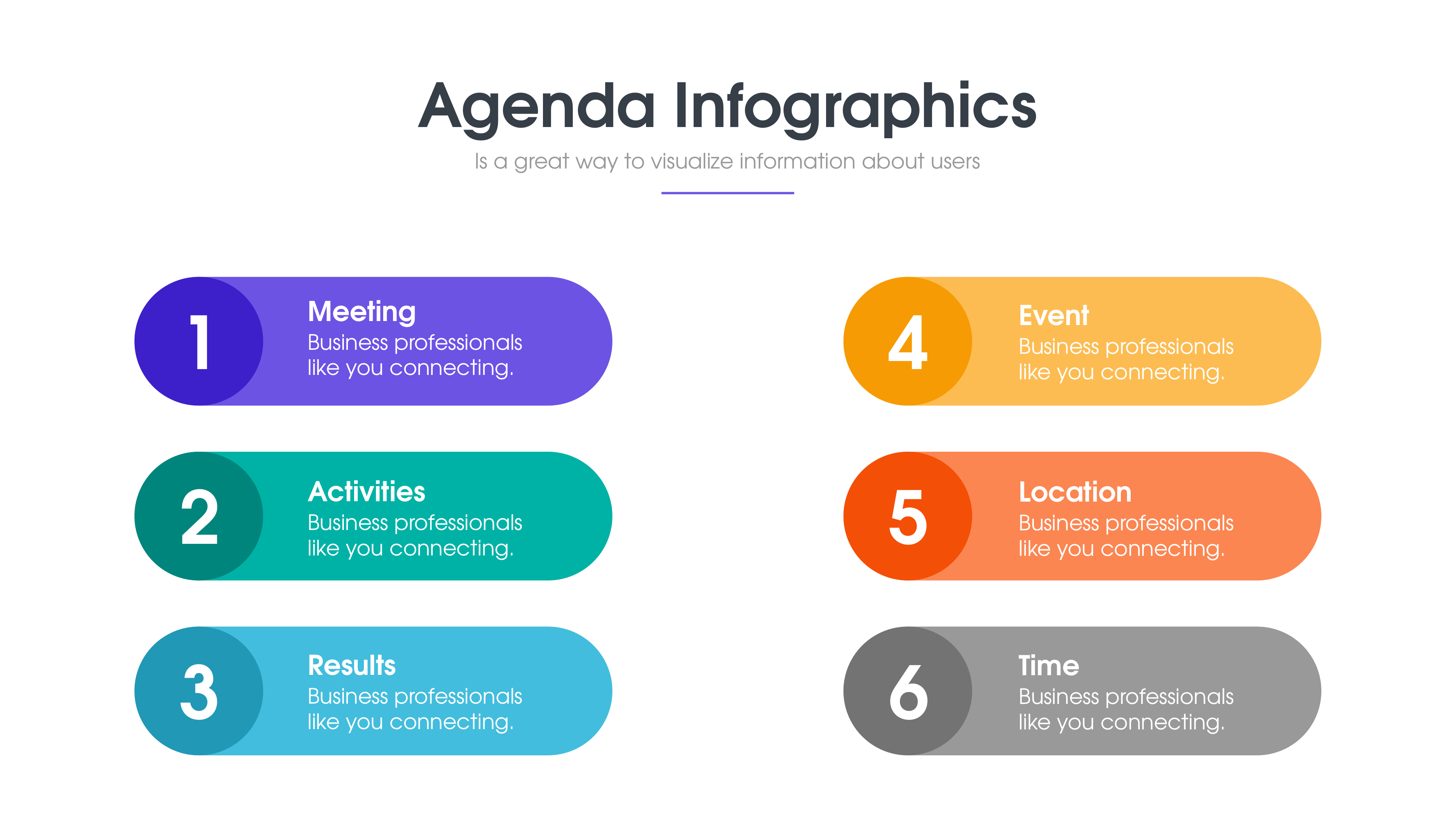

Agenda Infographics
Is a great way to visualize information about users

Meeting
1
4
Event
Business professionals
like you connecting.
Business professionals
like you connecting.

2
5
Activities
Location
Business professionals
like you connecting.
Business professionals
like you connecting.

3
6
Results
Time
Business professionals
like you connecting.
Business professionals
like you connecting.